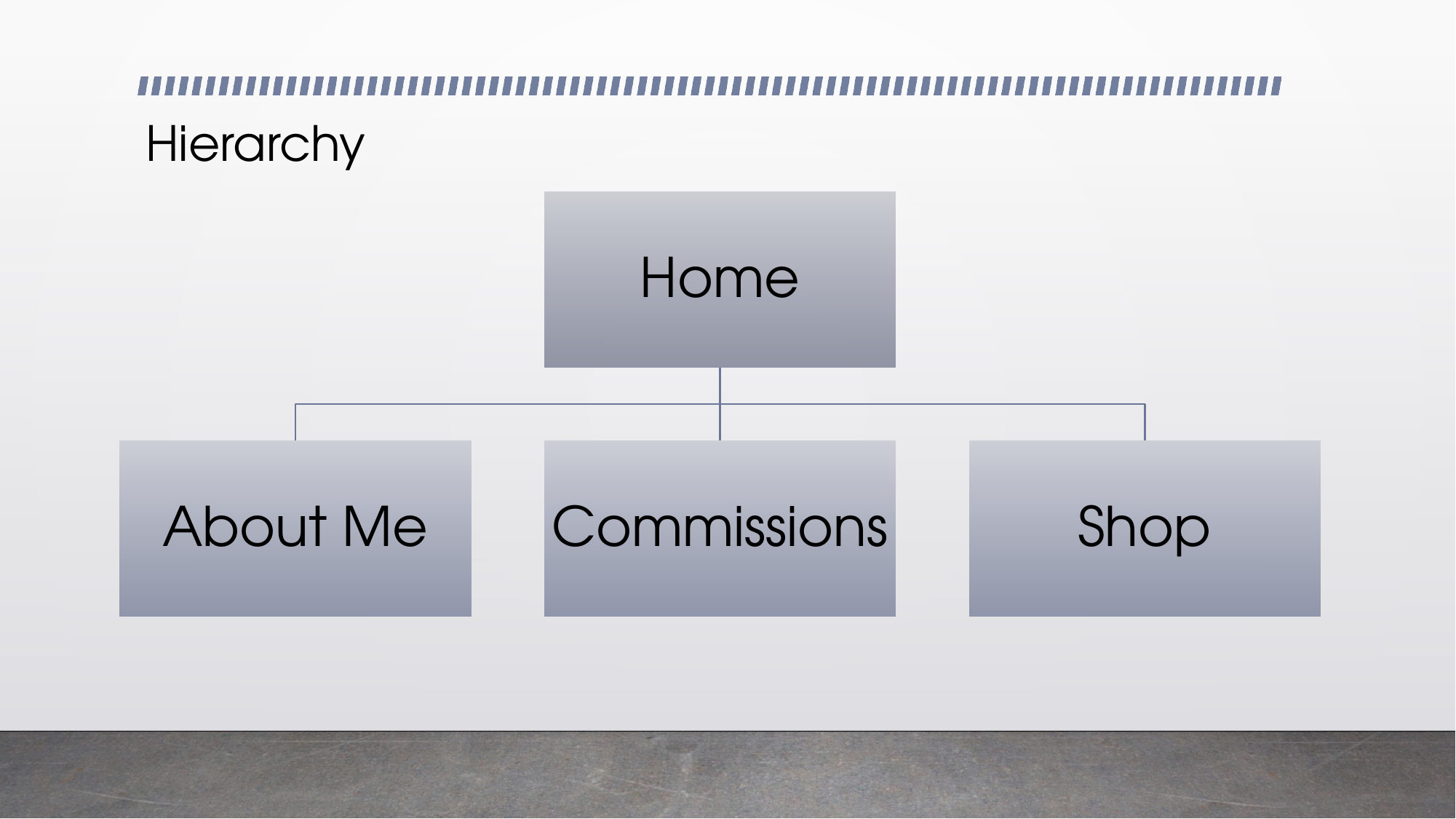

# Hierarchy
Home
About Me
Commissions
Shop